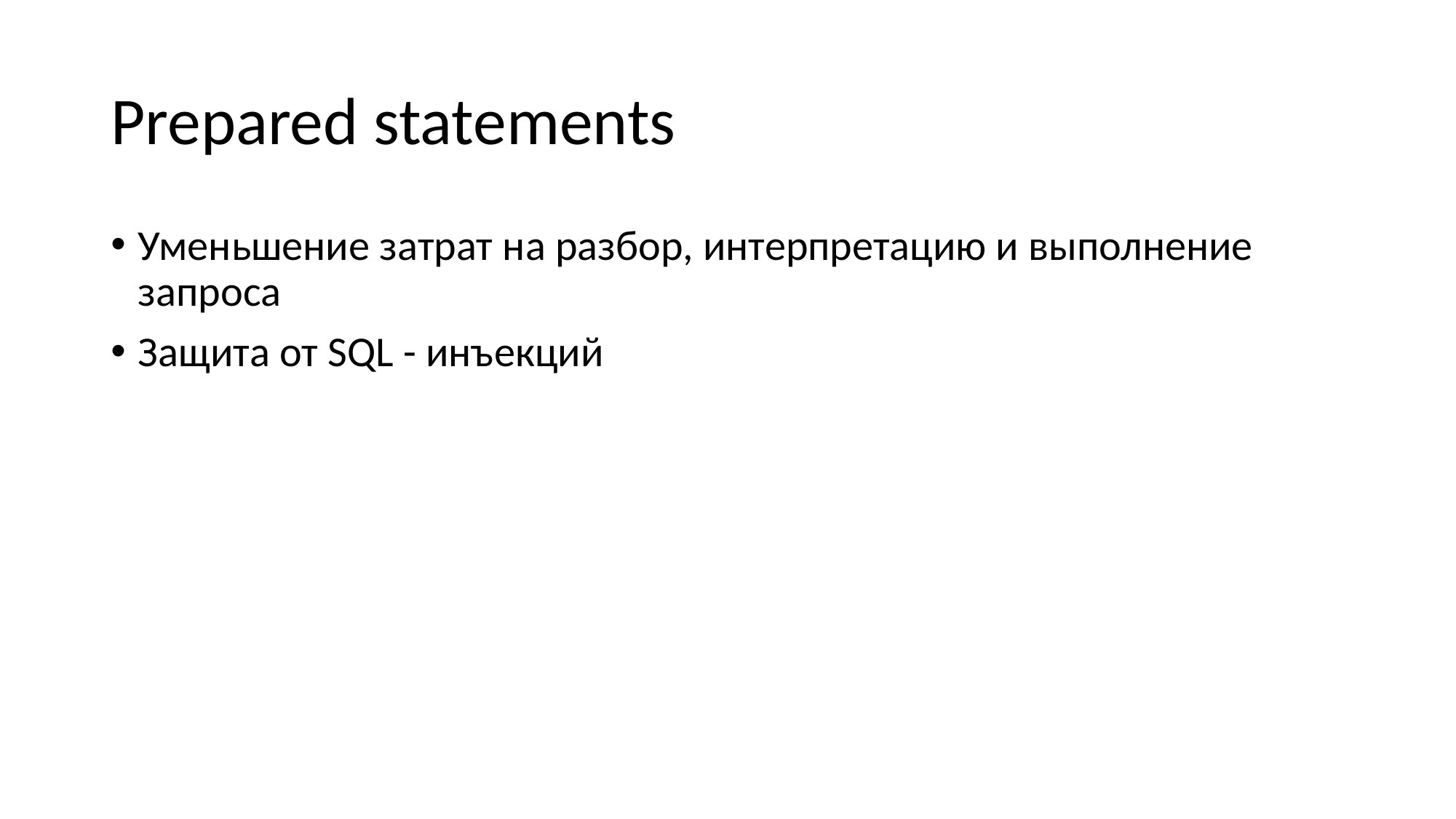

# Prepared statements
Уменьшение затрат на разбор, интерпретацию и выполнение запроса
Защита от SQL - инъекций